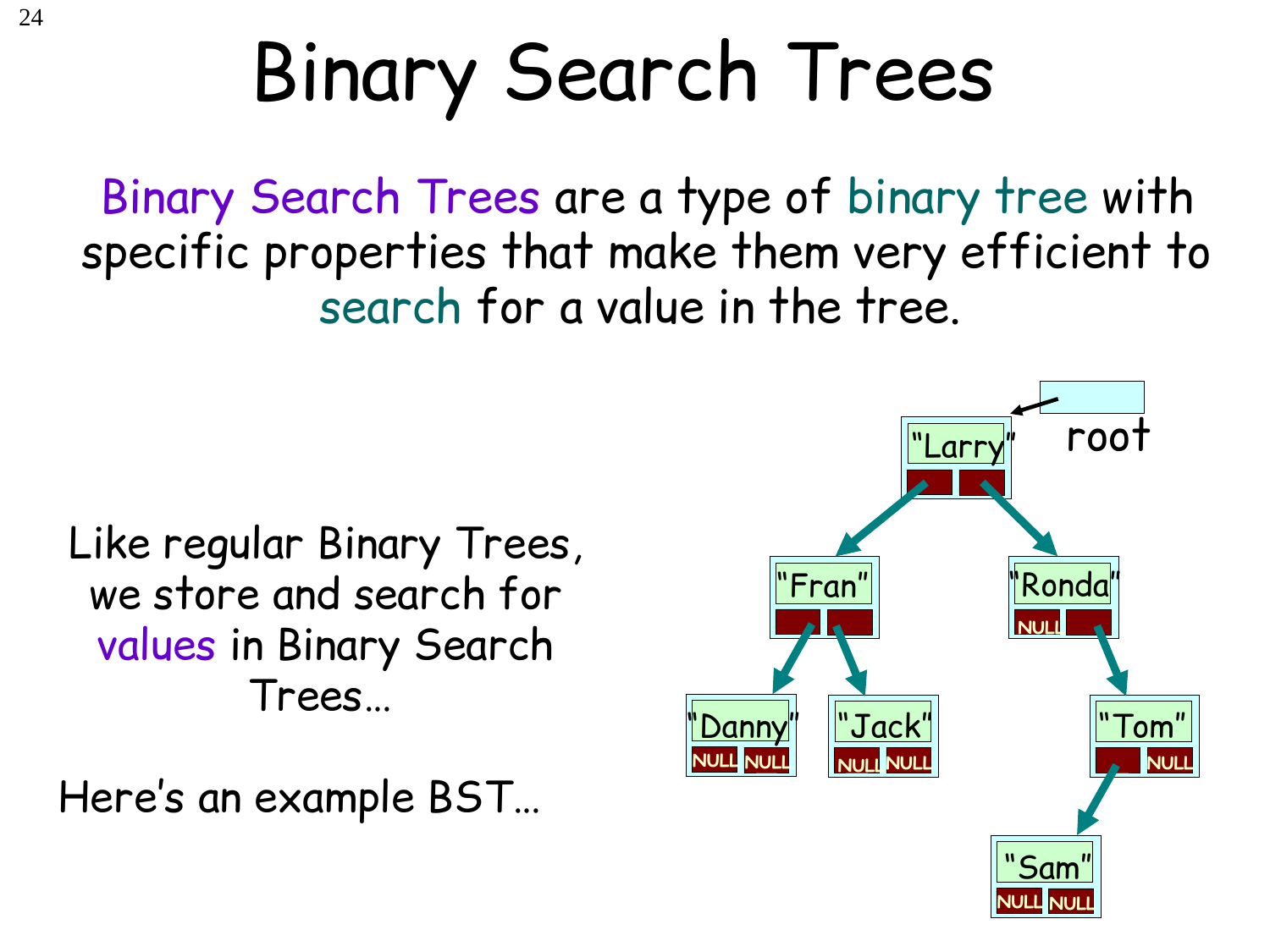

# Binary Search Trees
24
Binary Search Trees are a type of binary tree with specific properties that make them very efficient to search for a value in the tree.

root

   “Larry”

    “Ronda”
  “Fran”
NULL

   “Danny”
    “Jack”
    “Tom”
NULL
NULL
NULL
NULL
NULL

   “Sam”
NULL
NULL
Like regular Binary Trees, we store and search for values in Binary Search Trees…

Here’s an example BST…